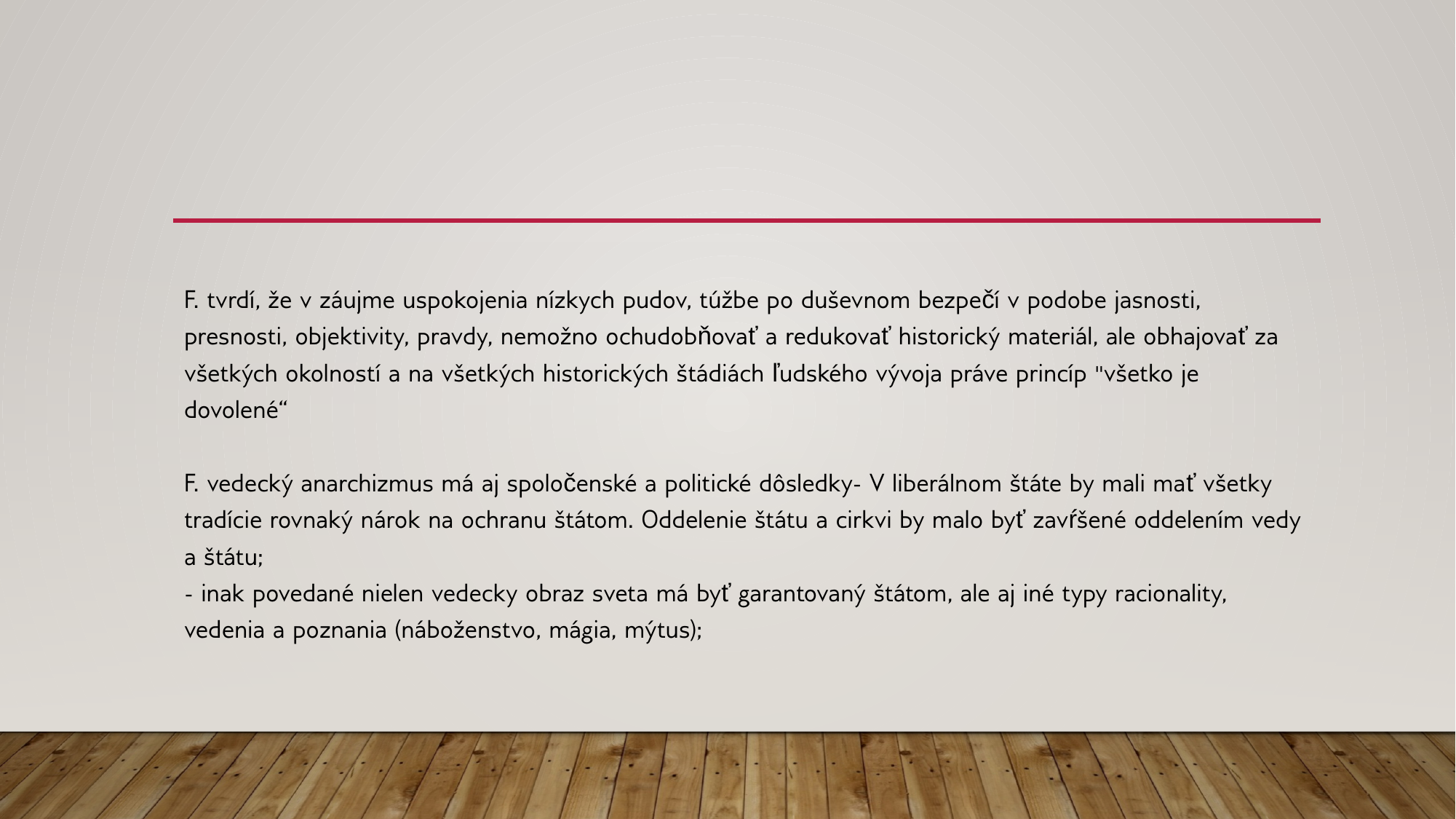

#

F. tvrdí, že v záujme uspokojenia nízkych pudov, túžbe po duševnom bezpečí v podobe jasnosti, presnosti, objektivity, pravdy, nemožno ochudobňovať a redukovať historický materiál, ale obhajovať za všetkých okolností a na všetkých historických štádiách ľudského vývoja práve princíp "všetko je dovolené“

F. vedecký anarchizmus má aj spoločenské a politické dôsledky- V liberálnom štáte by mali mať všetky tradície rovnaký nárok na ochranu štátom. Oddelenie štátu a cirkvi by malo byť zavŕšené oddelením vedy a štátu;
- inak povedané nielen vedecky obraz sveta má byť garantovaný štátom, ale aj iné typy racionality, vedenia a poznania (náboženstvo, mágia, mýtus);